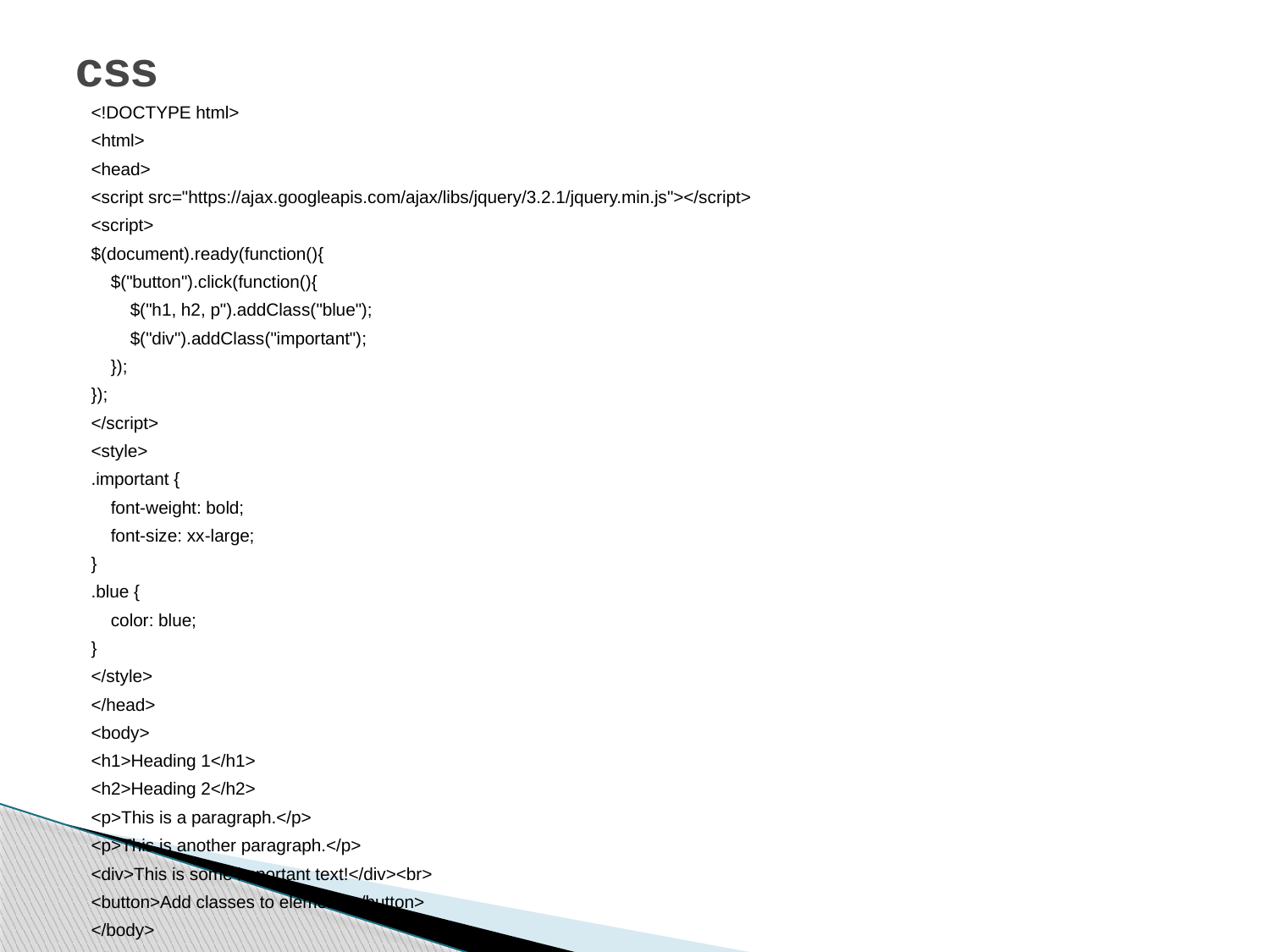

# css
<!DOCTYPE html>
<html>
<head>
<script src="https://ajax.googleapis.com/ajax/libs/jquery/3.2.1/jquery.min.js"></script>
<script>
$(document).ready(function(){
    $("button").click(function(){
        $("h1, h2, p").addClass("blue");
        $("div").addClass("important");
    });
});
</script>
<style>
.important {
    font-weight: bold;
    font-size: xx-large;
}
.blue {
    color: blue;
}
</style>
</head>
<body>
<h1>Heading 1</h1>
<h2>Heading 2</h2>
<p>This is a paragraph.</p>
<p>This is another paragraph.</p>
<div>This is some important text!</div><br>
<button>Add classes to elements</button>
</body>
</html>